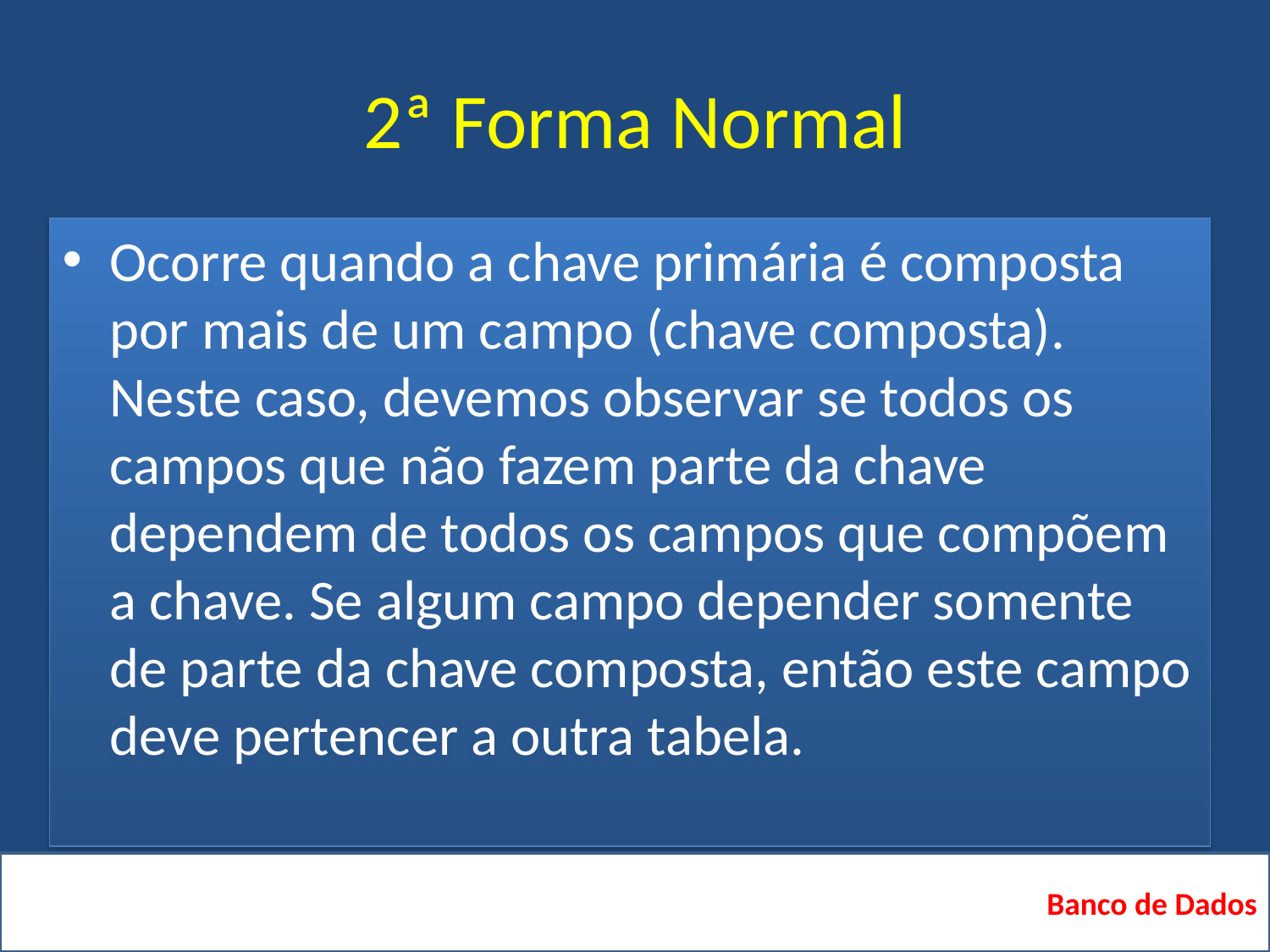

# 2ª Forma Normal
Ocorre quando a chave primária é composta por mais de um campo (chave composta). Neste caso, devemos observar se todos os campos que não fazem parte da chave dependem de todos os campos que compõem a chave. Se algum campo depender somente de parte da chave composta, então este campo deve pertencer a outra tabela.
Banco de Dados